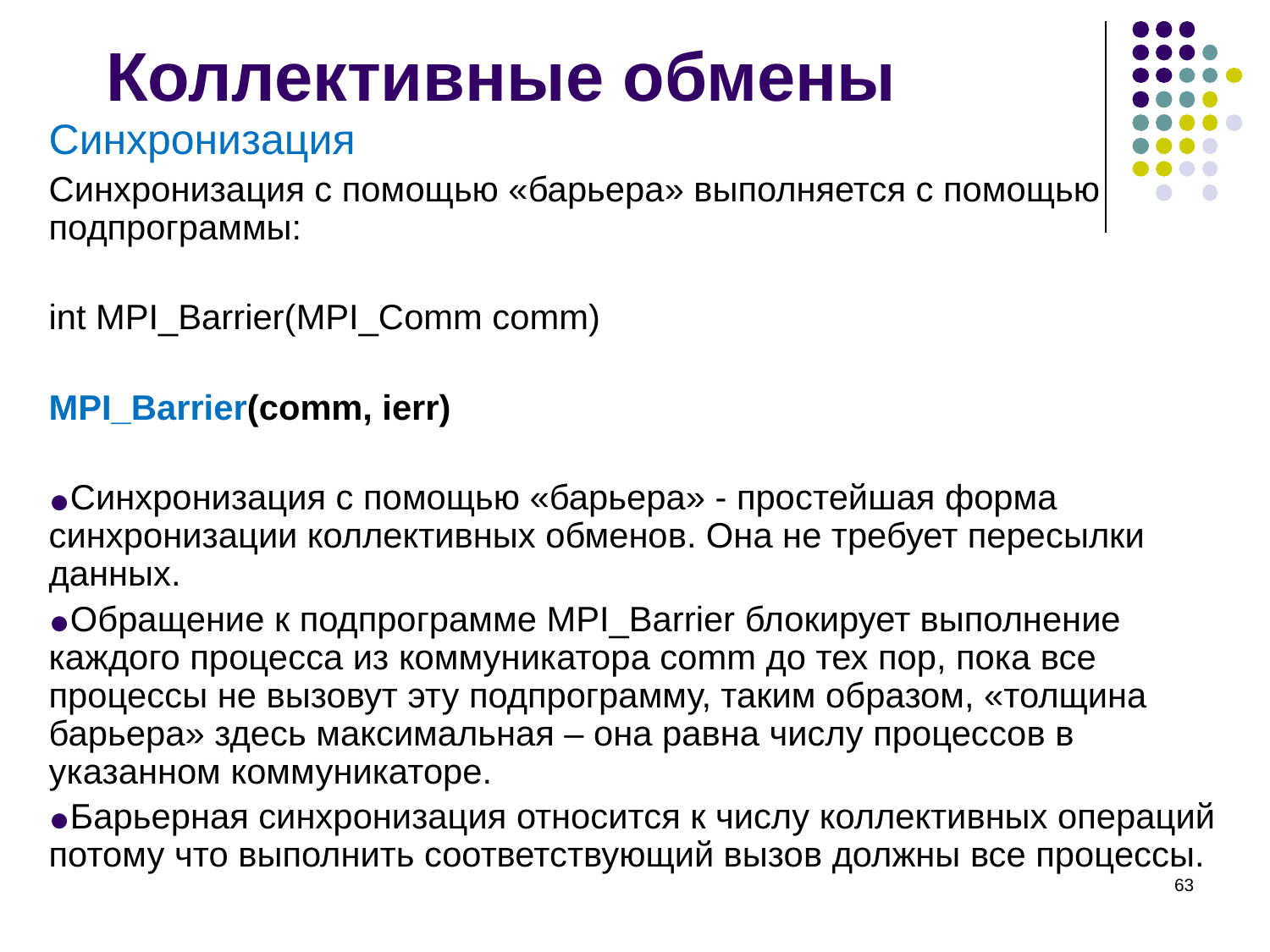

Коллективные обмены
Синхронизация
Синхронизация с помощью «барьера» выполняется с помощью подпрограммы:

int MPI_Barrier(MPI_Comm comm)

MPI_Barrier(comm, ierr)

Синхронизация с помощью «барьера» - простейшая форма синхронизации коллективных обменов. Она не требует пересылки данных.
Обращение к подпрограмме MPI_Barrier блокирует выполнение каждого процесса из коммуникатора comm до тех пор, пока все процессы не вызовут эту подпрограмму, таким образом, «толщина барьера» здесь максимальная – она равна числу процессов в указанном коммуникаторе.
Барьерная синхронизация относится к числу коллективных операций потому что выполнить соответствующий вызов должны все процессы.
63